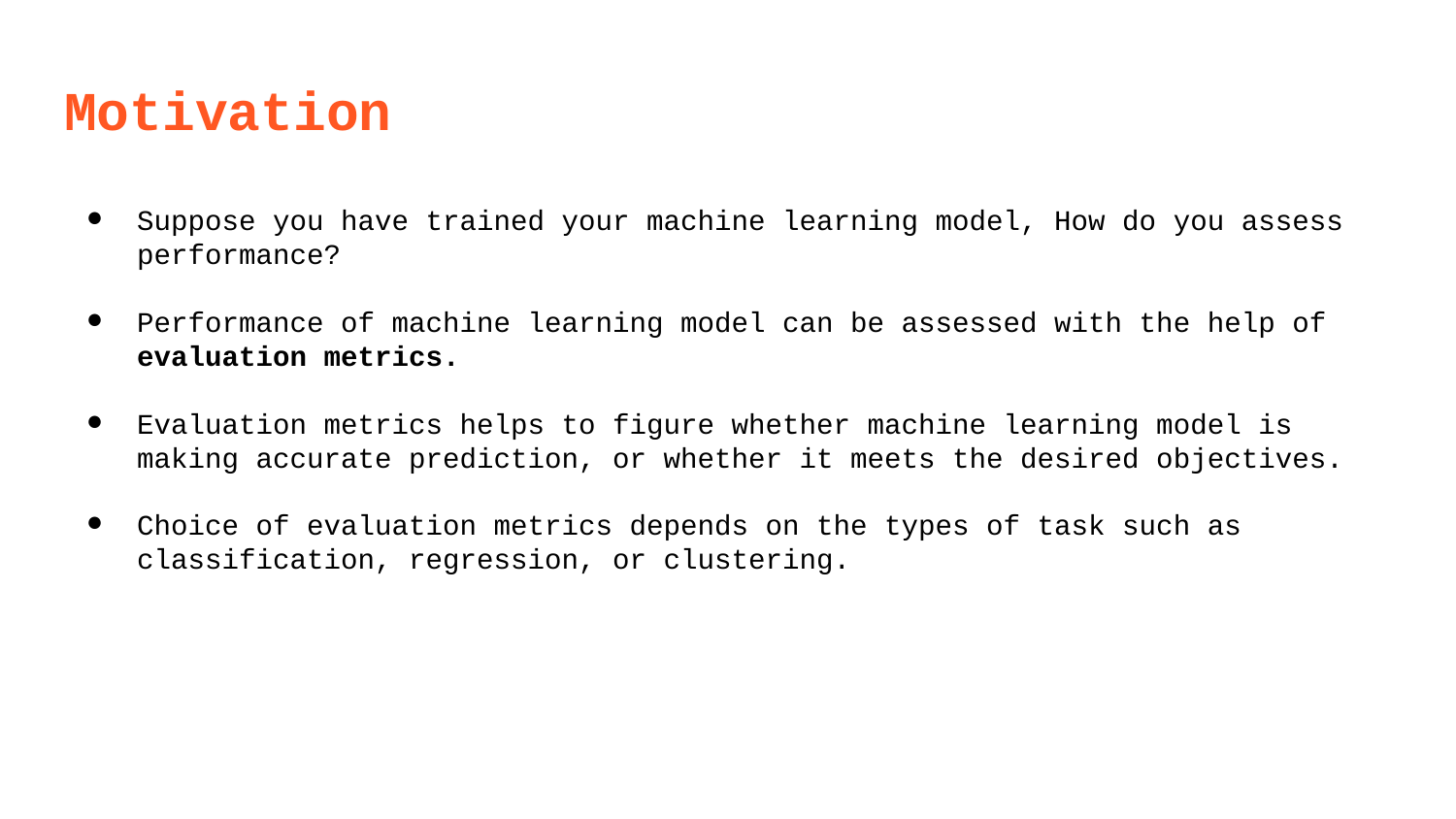

# Motivation
Suppose you have trained your machine learning model, How do you assess performance?

Performance of machine learning model can be assessed with the help of evaluation metrics.

Evaluation metrics helps to figure whether machine learning model is making accurate prediction, or whether it meets the desired objectives.

Choice of evaluation metrics depends on the types of task such as classification, regression, or clustering.